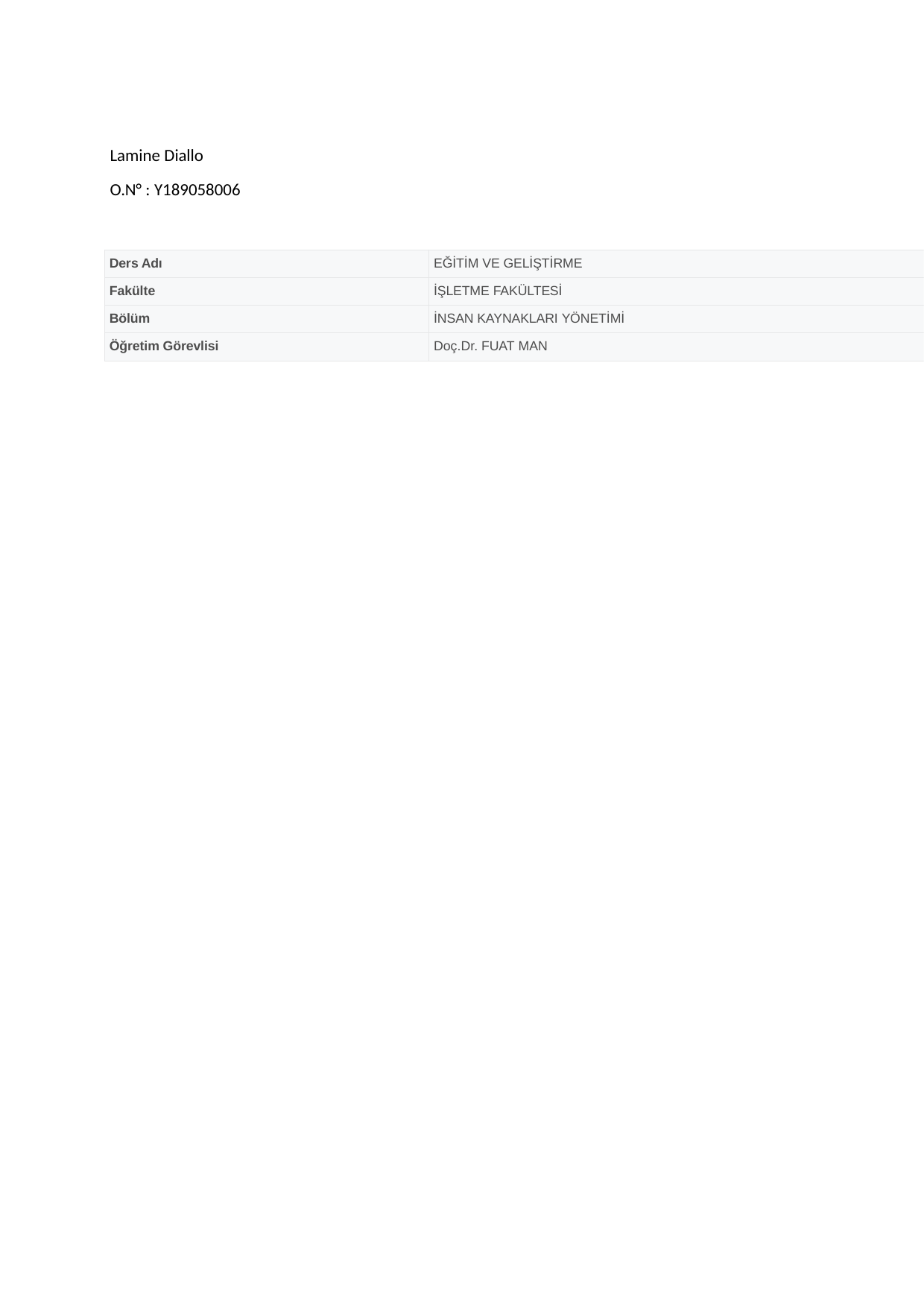

Lamine Diallo
O.N° : Y189058006
| Ders Adı | EĞİTİM VE GELİŞTİRME |
| --- | --- |
| Fakülte | İŞLETME FAKÜLTESİ |
| Bölüm | İNSAN KAYNAKLARI YÖNETİMİ |
| Öğretim Görevlisi | Doç.Dr. FUAT MAN |